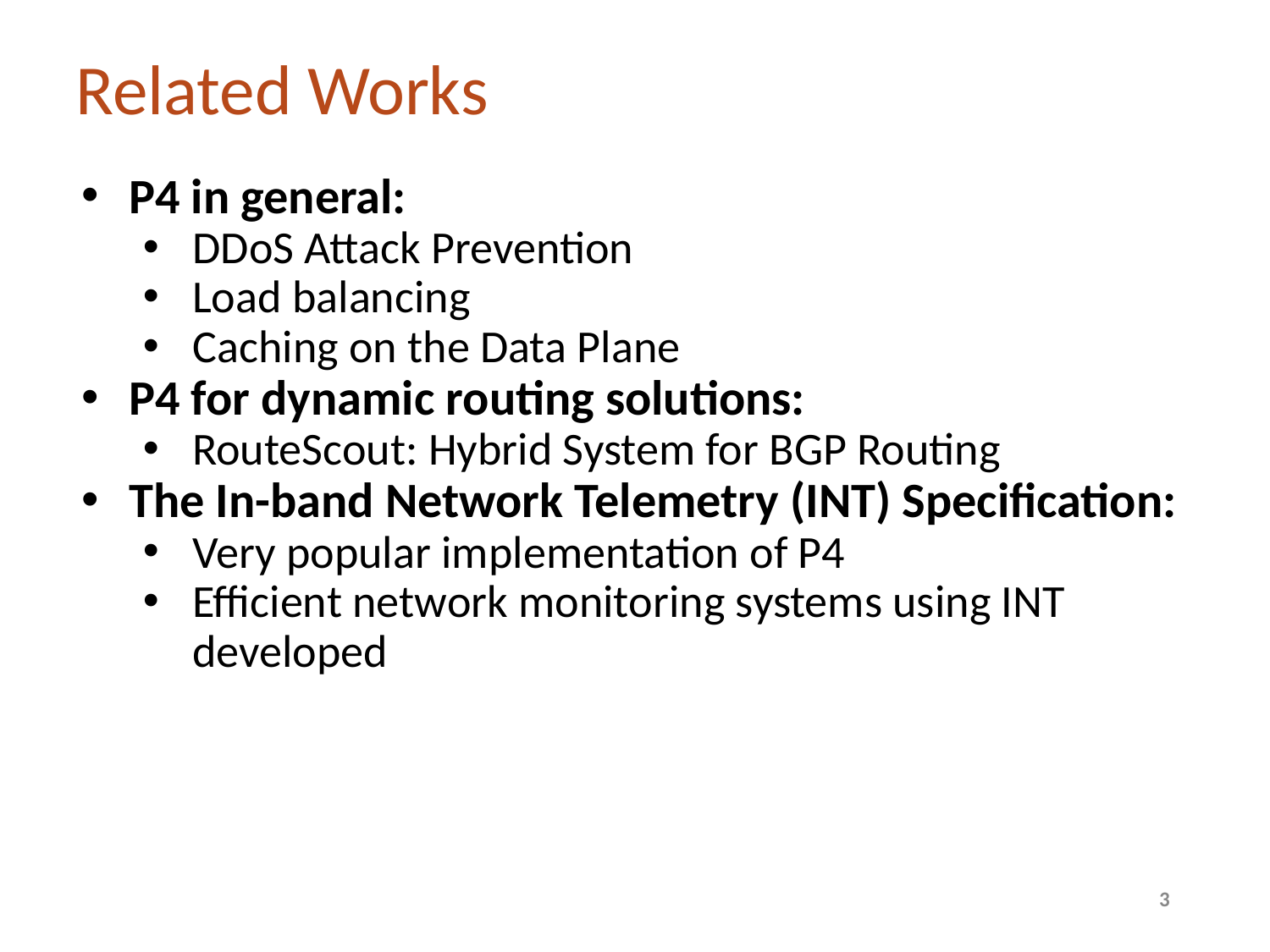

# Related Works

P4 in general:
DDoS Attack Prevention
Load balancing
Caching on the Data Plane
P4 for dynamic routing solutions:
RouteScout: Hybrid System for BGP Routing
The In-band Network Telemetry (INT) Specification:
Very popular implementation of P4
Efficient network monitoring systems using INT developed
3